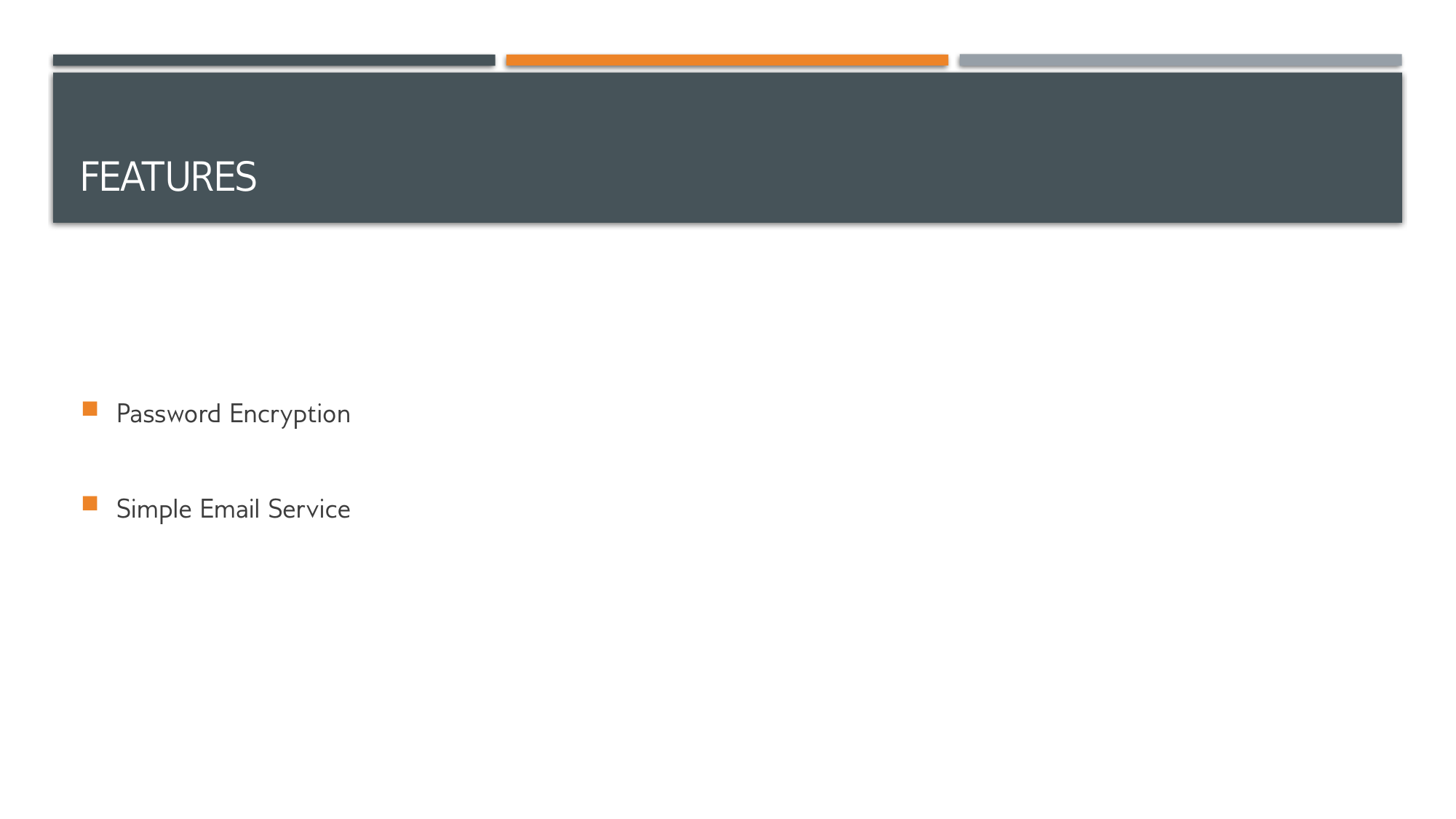

# Features
Password Encryption

Simple Email Service